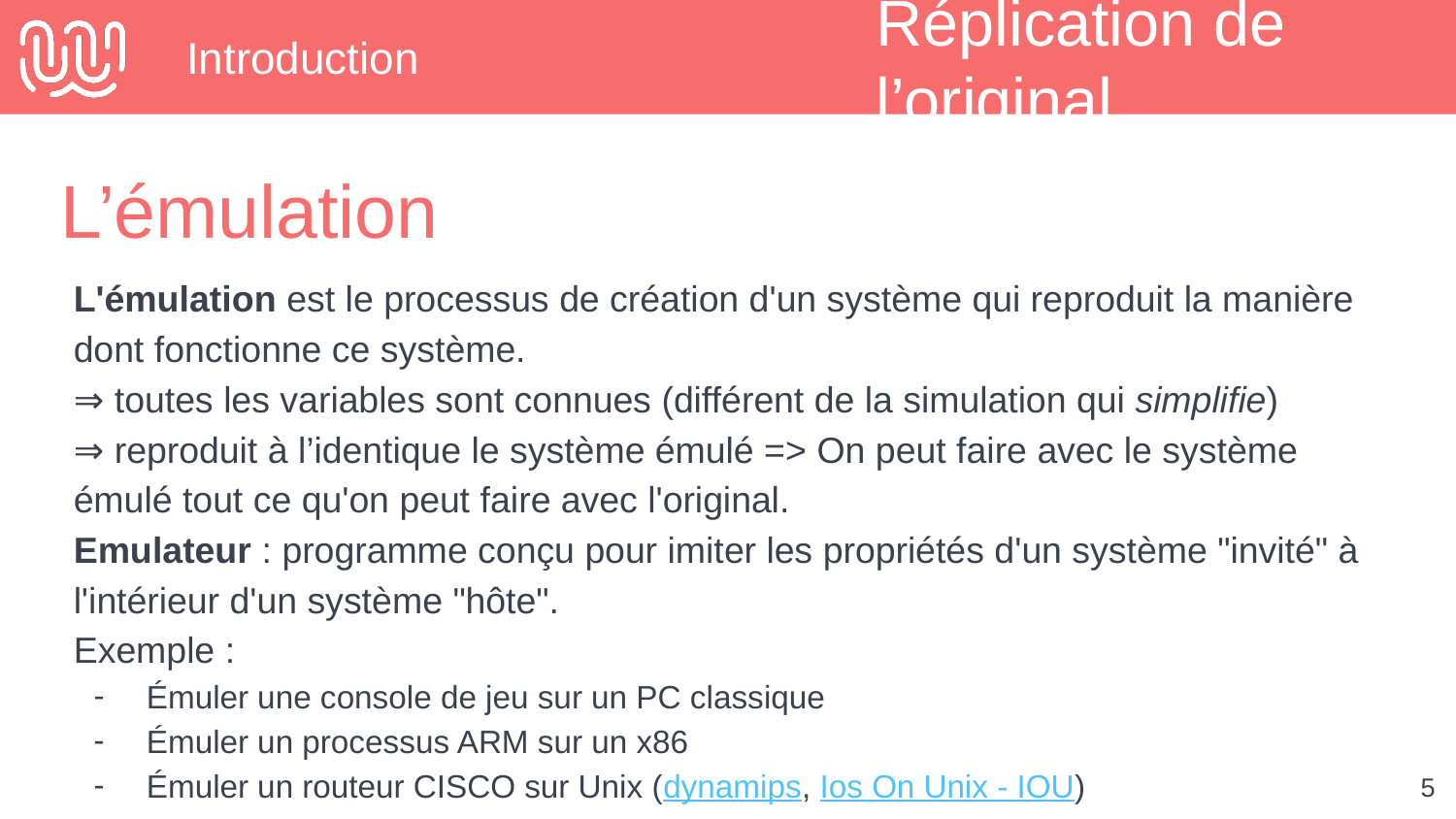

# Introduction
Réplication de l’original
L’émulation
L'émulation est le processus de création d'un système qui reproduit la manière dont fonctionne ce système.
⇒ toutes les variables sont connues (différent de la simulation qui simplifie)
⇒ reproduit à l’identique le système émulé => On peut faire avec le système émulé tout ce qu'on peut faire avec l'original.
Emulateur : programme conçu pour imiter les propriétés d'un système "invité" à l'intérieur d'un système "hôte".
Exemple :
Émuler une console de jeu sur un PC classique
Émuler un processus ARM sur un x86
Émuler un routeur CISCO sur Unix (dynamips, Ios On Unix - IOU)
5